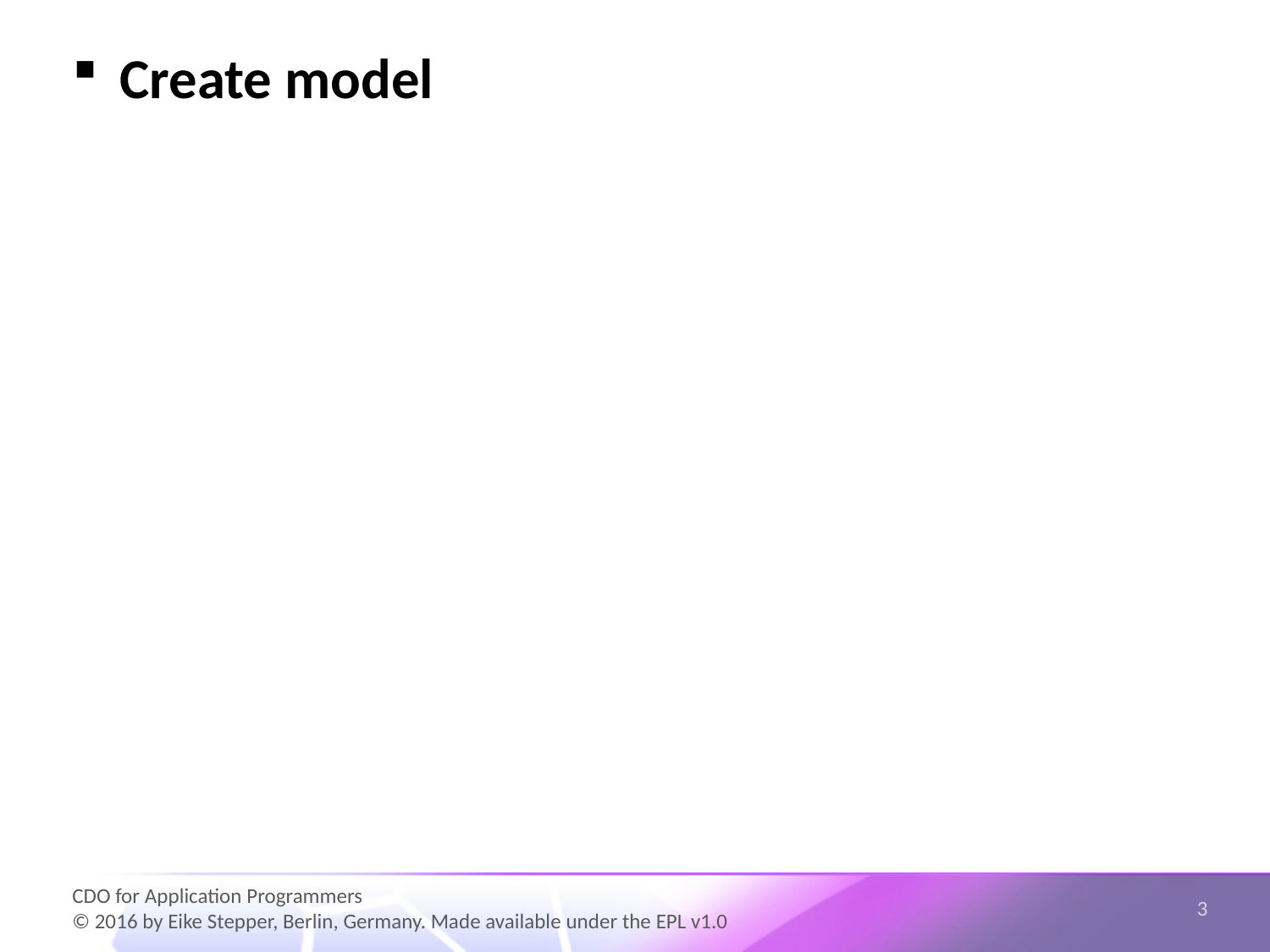

Create model

3
CDO for Application Programmers
© 2016 by Eike Stepper, Berlin, Germany. Made available under the EPL v1.0